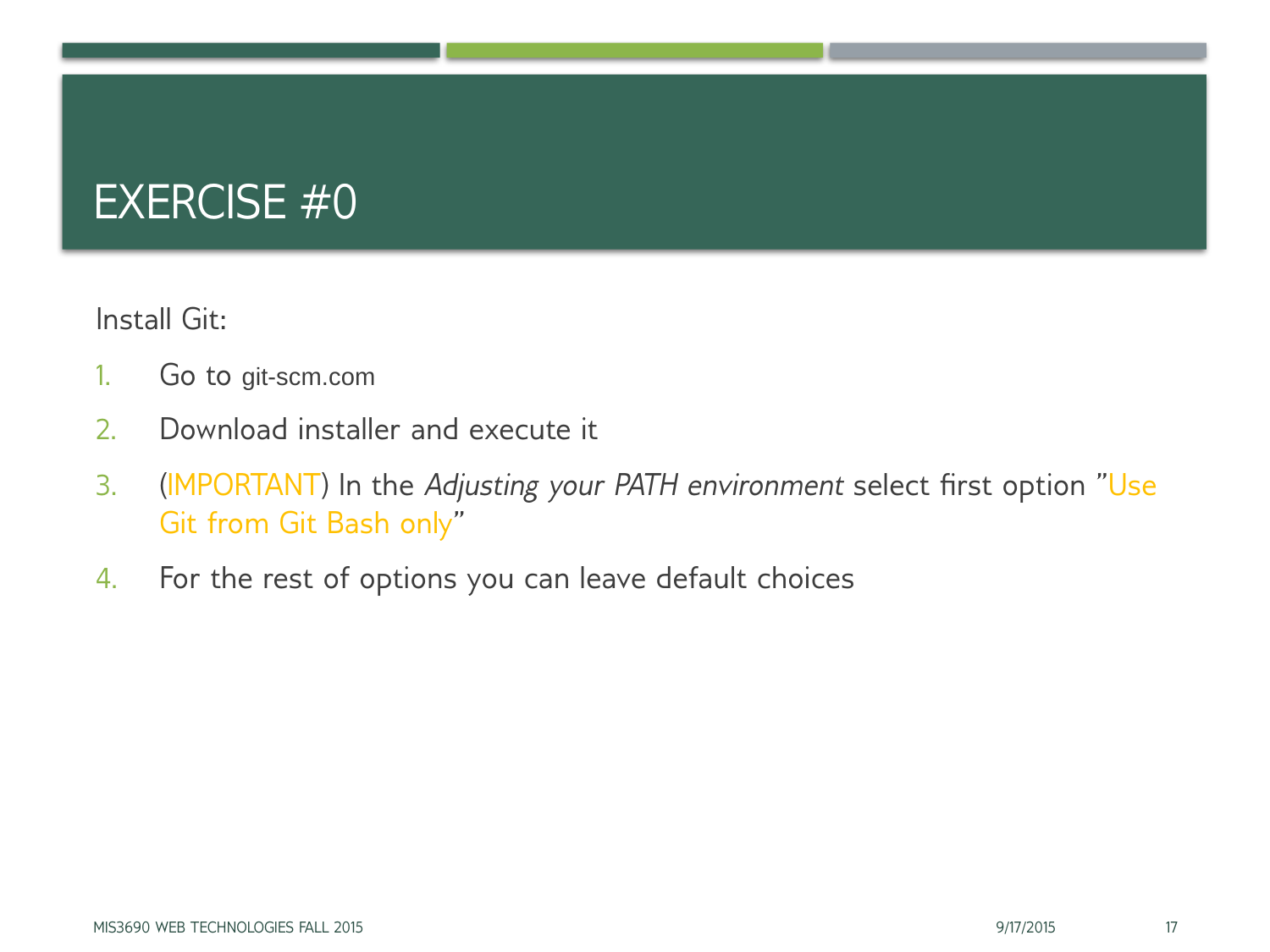

# Exercise #0
Install Git:
Go to git-scm.com
Download installer and execute it
(IMPORTANT) In the Adjusting your PATH environment select first option ”Use Git from Git Bash only”
For the rest of options you can leave default choices

MIS3690 Web Technologies Fall 2015
9/17/2015
17